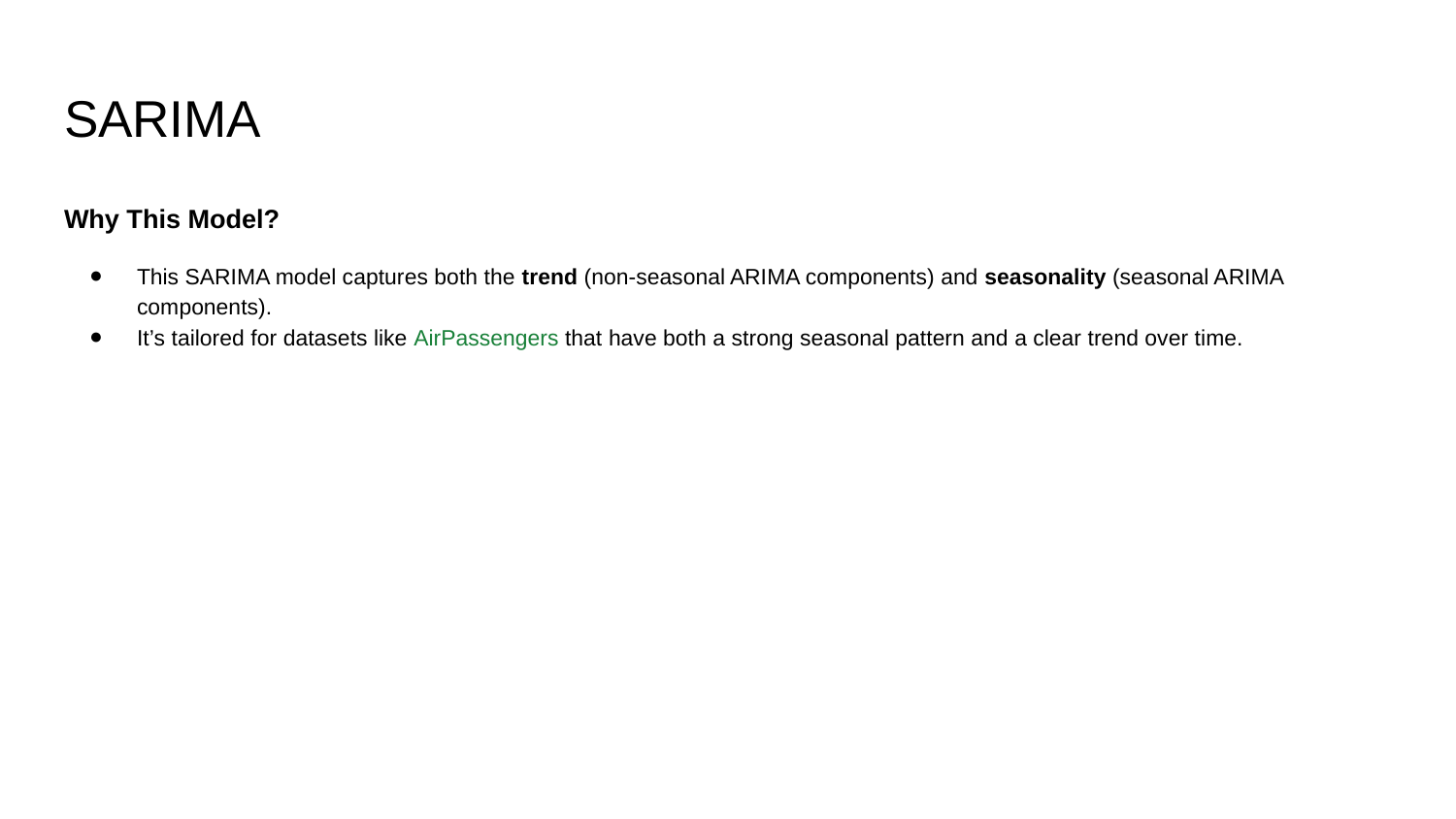

# SARIMA
Why This Model?
This SARIMA model captures both the trend (non-seasonal ARIMA components) and seasonality (seasonal ARIMA components).
It’s tailored for datasets like AirPassengers that have both a strong seasonal pattern and a clear trend over time.